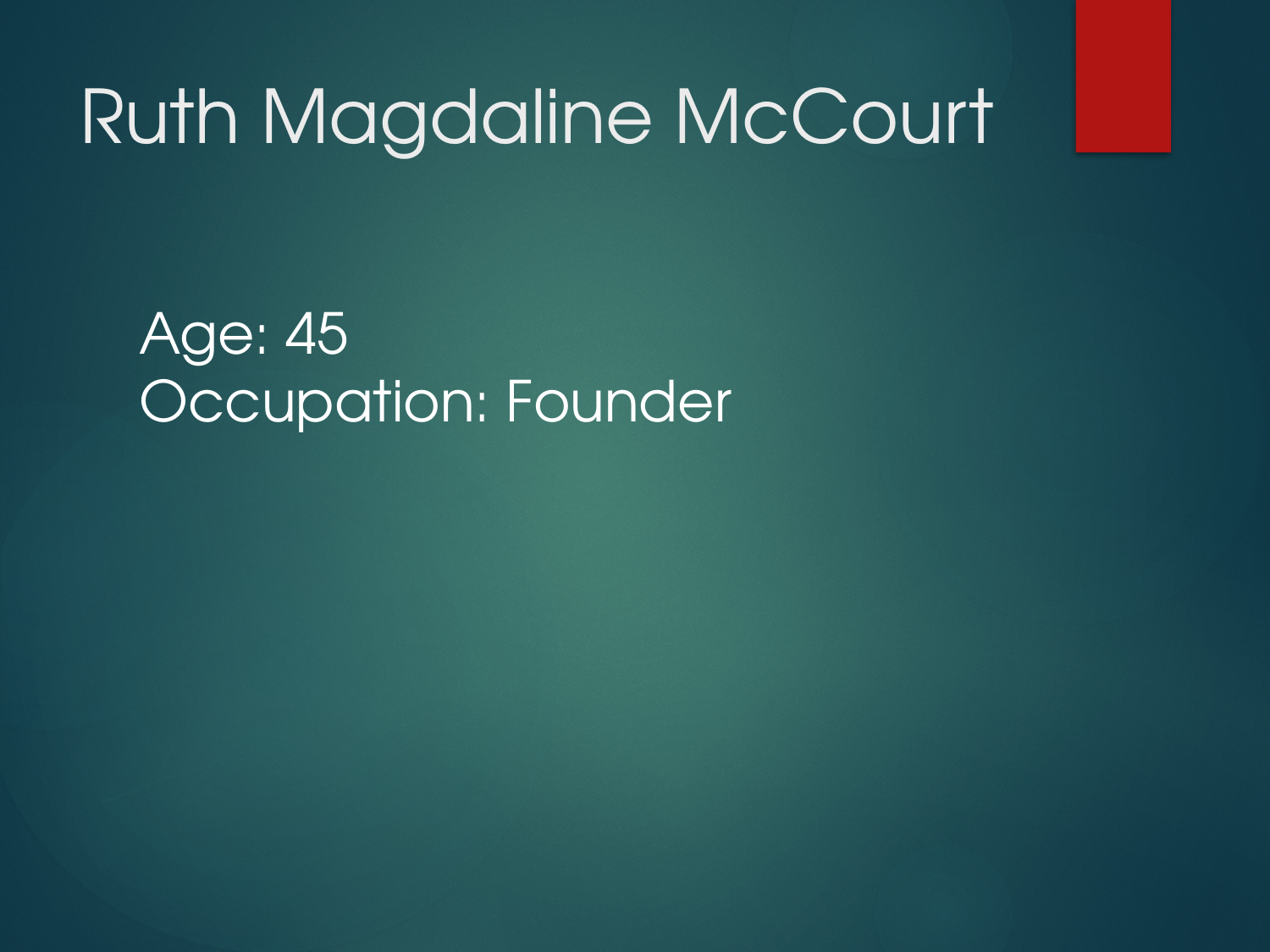

# Ruth Magdaline McCourt

Age: 45
Occupation: Founder